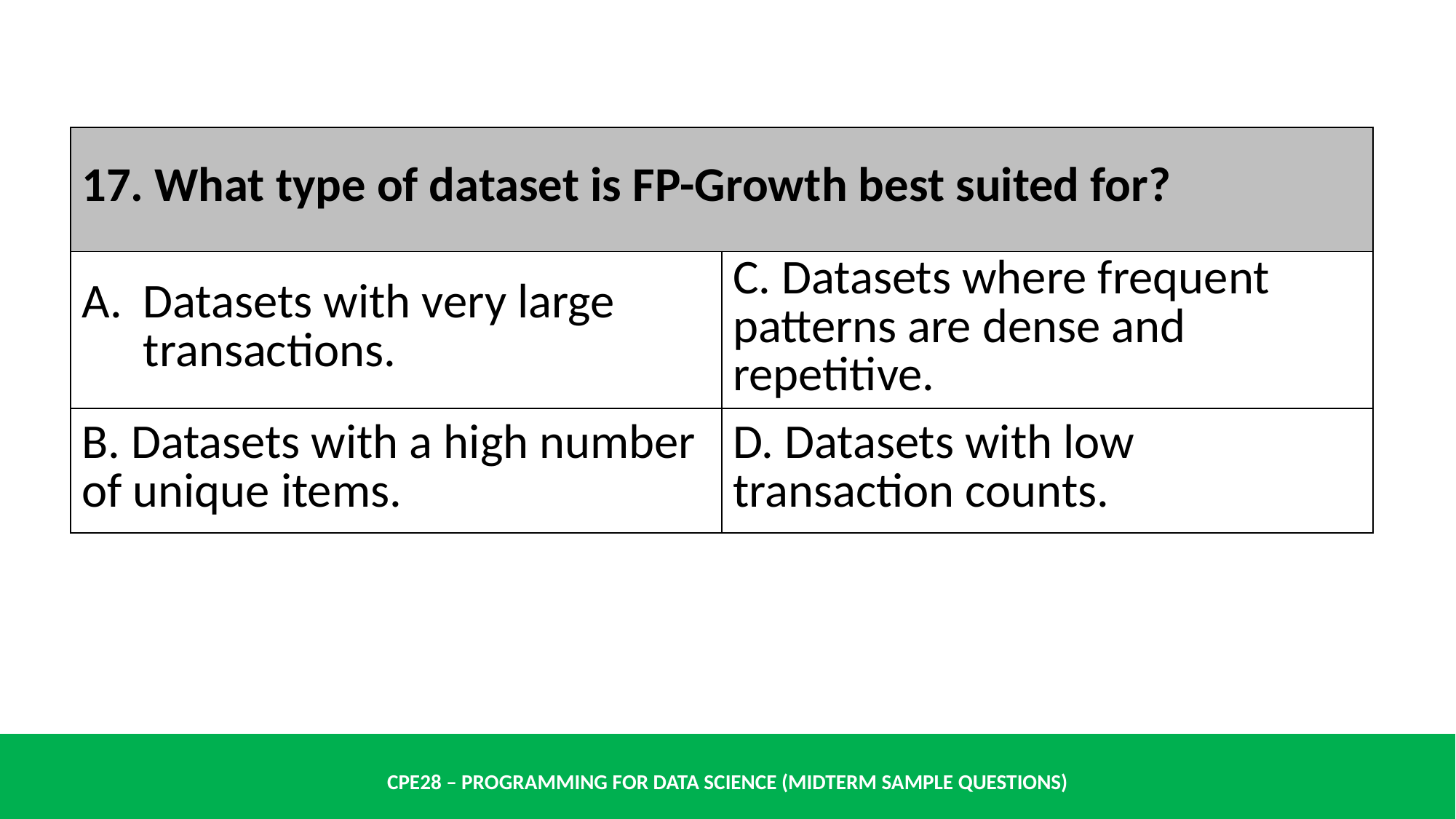

| 17. What type of dataset is FP-Growth best suited for? |  |
| --- | --- |
| Datasets with very large transactions. | C. Datasets where frequent patterns are dense and repetitive. |
| B. Datasets with a high number of unique items. | D. Datasets with low transaction counts. |